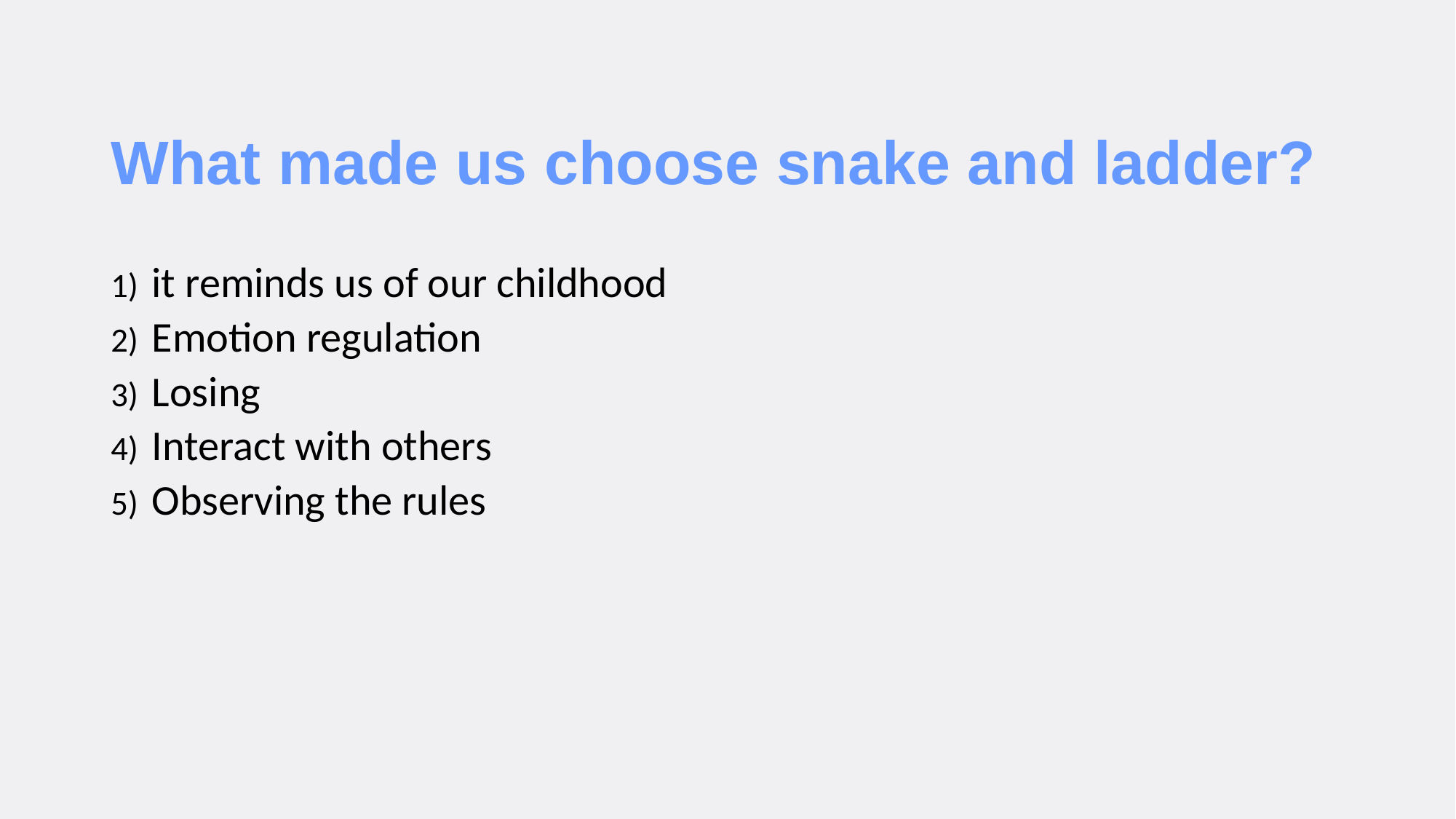

# What made us choose snake and ladder?
it reminds us of our childhood
Emotion regulation
Losing
Interact with others
Observing the rules